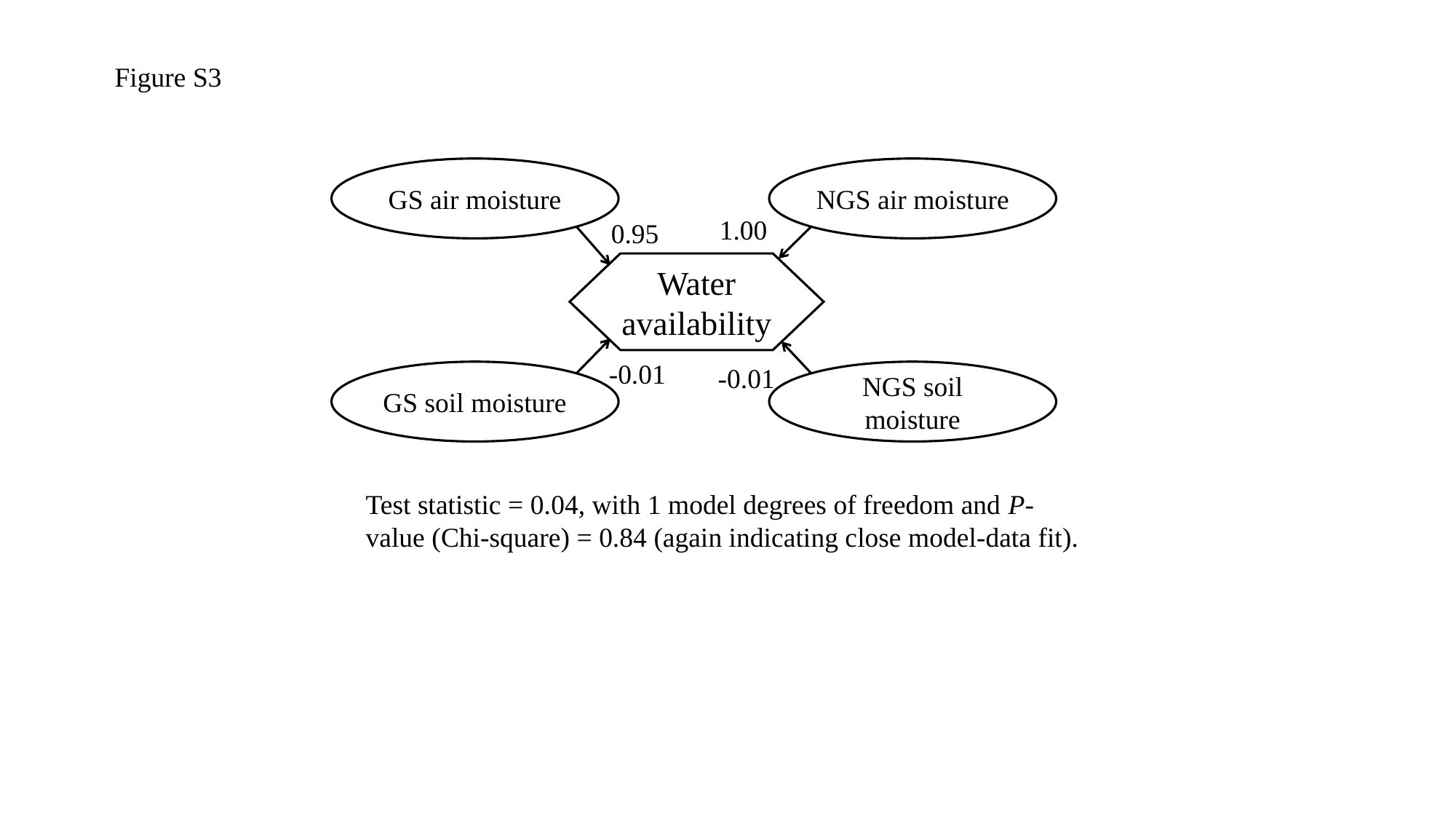

Figure S3
GS air moisture
NGS air moisture
1.00
0.95
Water availability
-0.01
-0.01
GS soil moisture
NGS soil moisture
Test statistic = 0.04, with 1 model degrees of freedom and P-value (Chi-square) = 0.84 (again indicating close model-data fit).